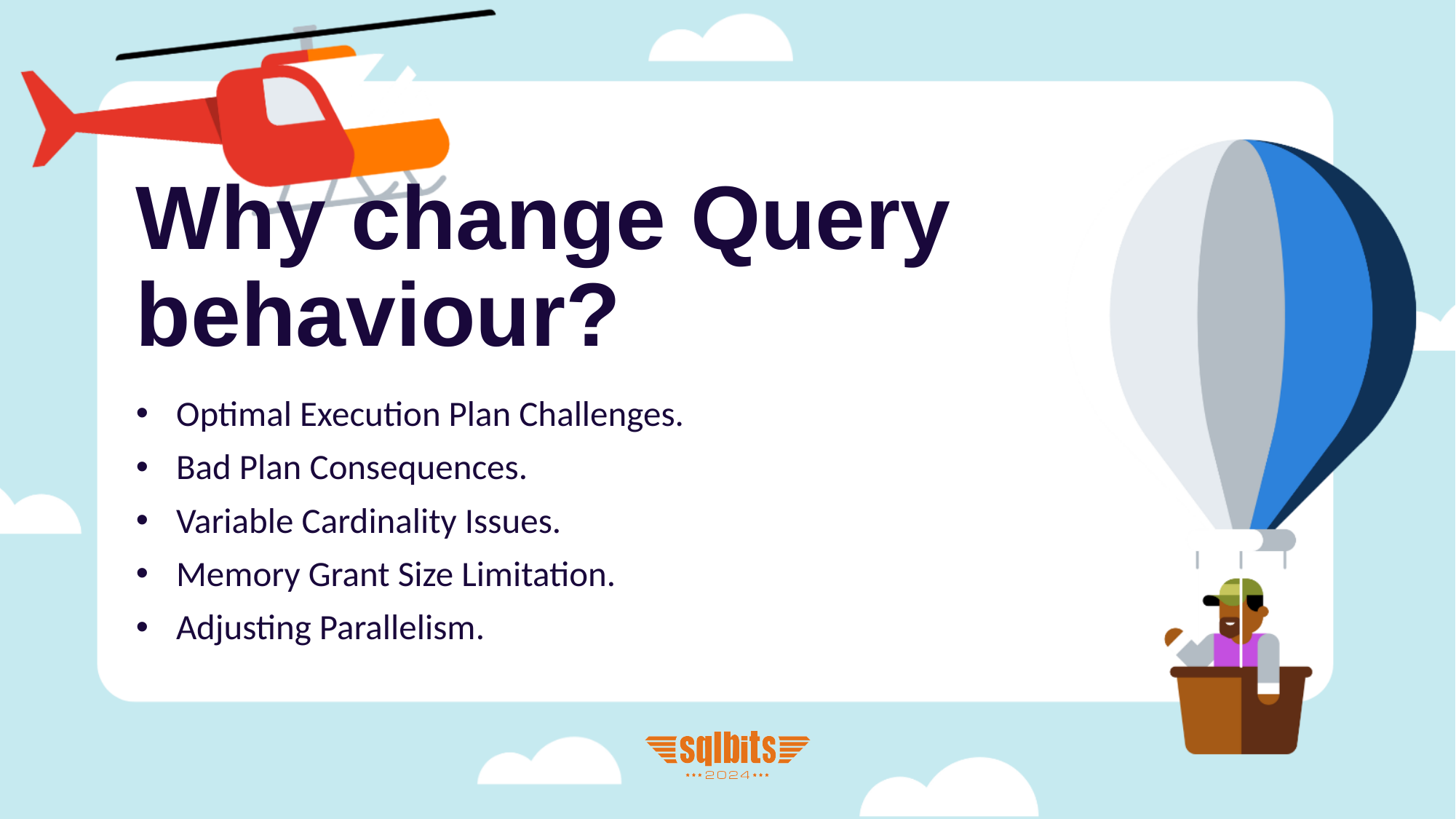

# Why change Query behaviour?
Optimal Execution Plan Challenges.
Bad Plan Consequences.
Variable Cardinality Issues.
Memory Grant Size Limitation.
Adjusting Parallelism.